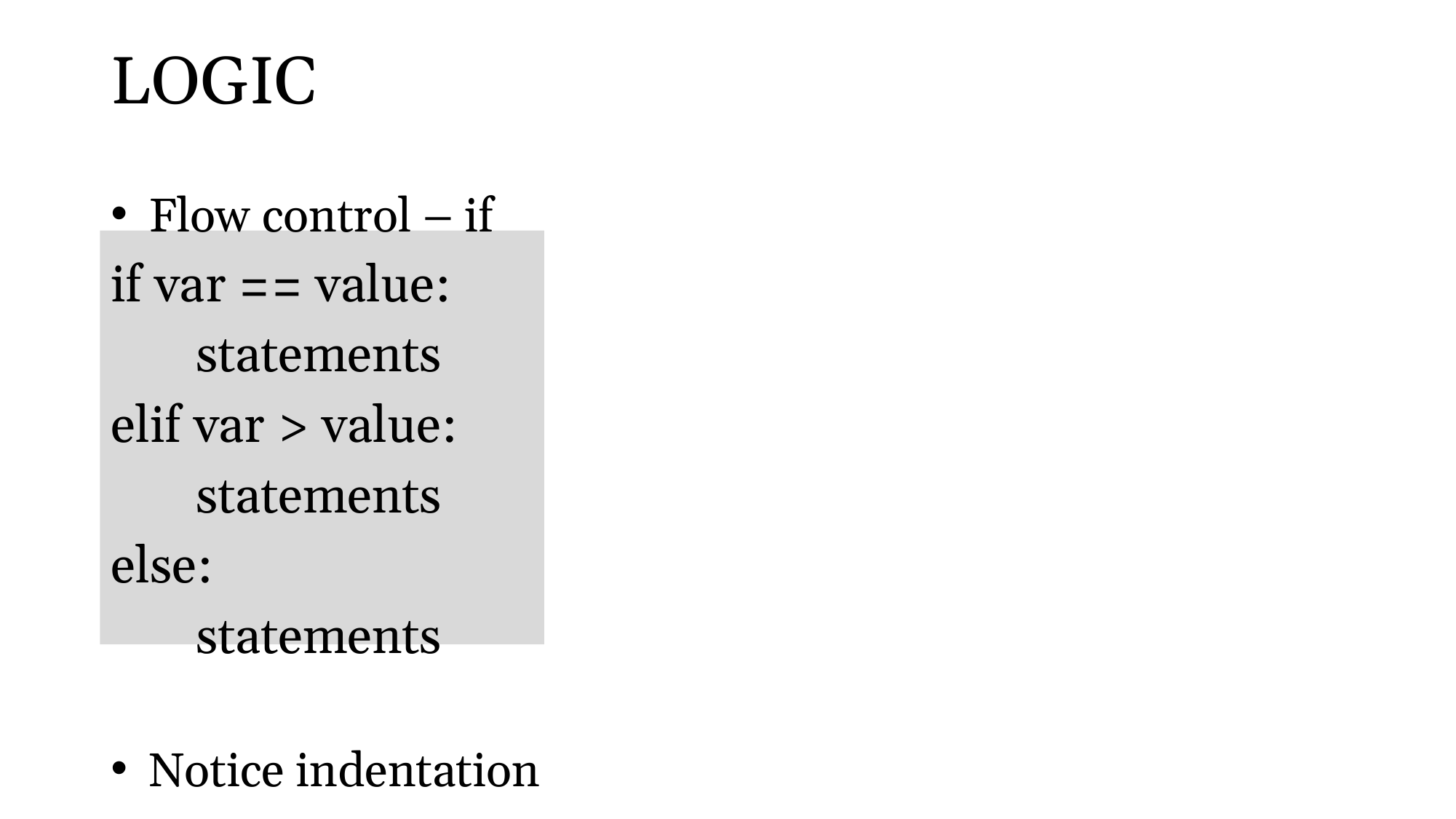

# LOGIC
Flow control – if
if var == value:
	statements
elif var > value:
	statements
else:
	statements

Notice indentation